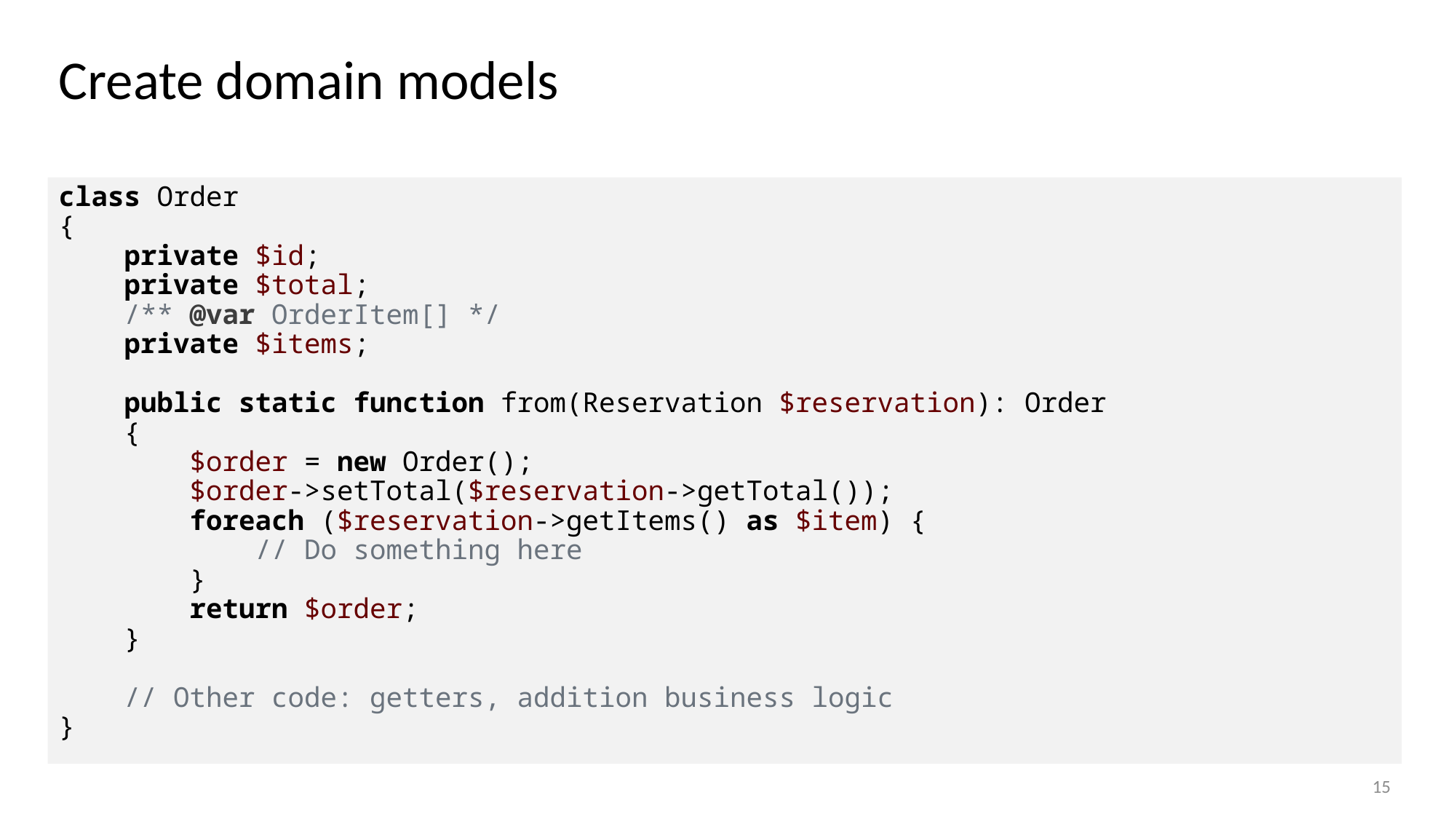

# Create domain models
class Order
{
    private $id;
    private $total;
    /** @var OrderItem[] */
    private $items;
    public static function from(Reservation $reservation): Order
    {
        $order = new Order();
        $order->setTotal($reservation->getTotal());
        foreach ($reservation->getItems() as $item) {
            // Do something here
        }
        return $order;
    }
    // Other code: getters, addition business logic
}
15